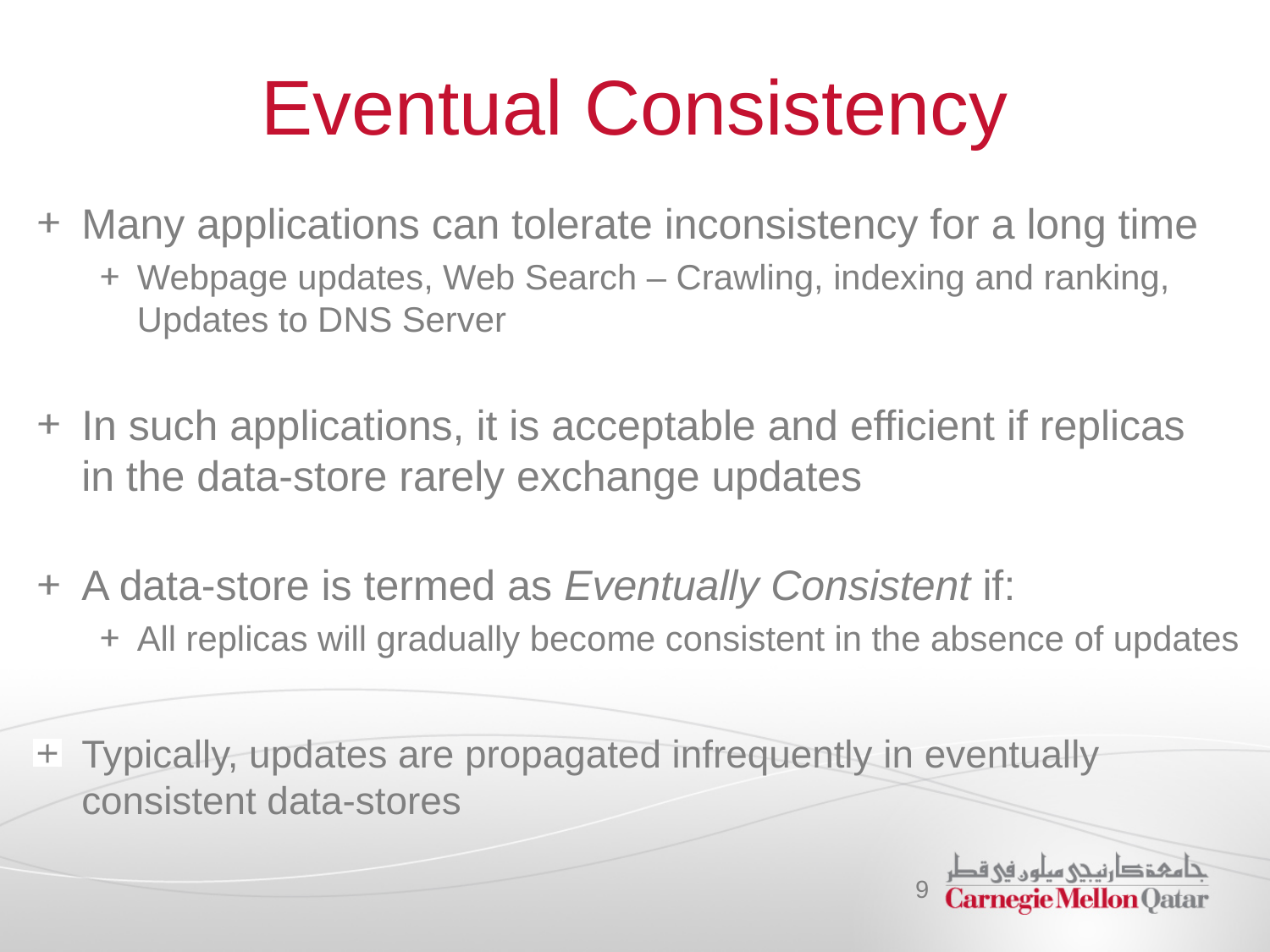

# Eventual Consistency
Many applications can tolerate inconsistency for a long time
Webpage updates, Web Search – Crawling, indexing and ranking, Updates to DNS Server

In such applications, it is acceptable and efficient if replicas
in the data-store rarely exchange updates

A data-store is termed as Eventually Consistent if:
All replicas will gradually become consistent in the absence of updates

Typically, updates are propagated infrequently in eventually consistent data-stores
9